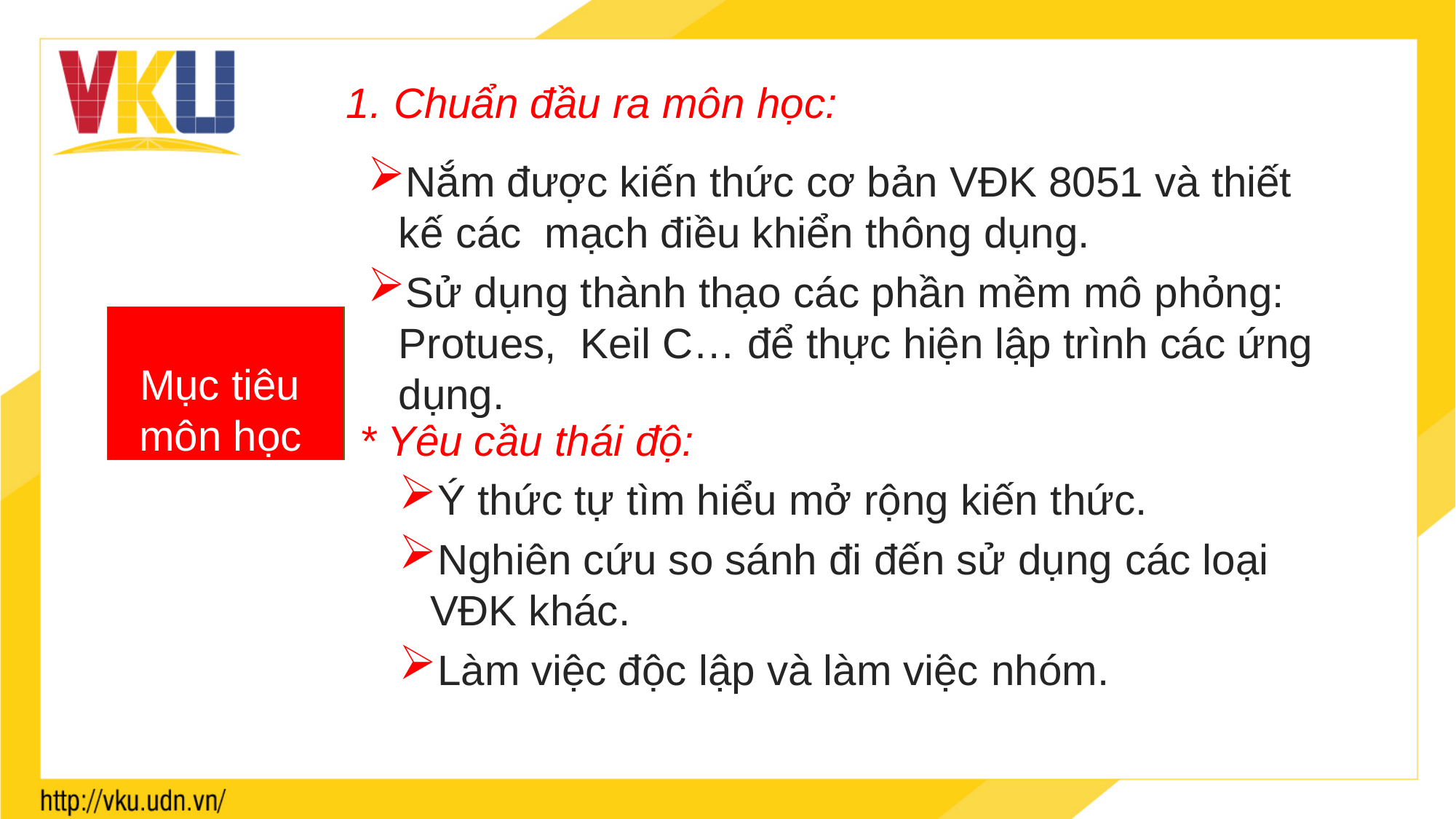

1. Chuẩn đầu ra môn học:
Nắm được kiến thức cơ bản VĐK 8051 và thiết kế các  mạch điều khiển thông dụng.
Sử dụng thành thạo các phần mềm mô phỏng: Protues,  Keil C… để thực hiện lập trình các ứng dụng.

Mục tiêu
môn học
* Yêu cầu thái độ:
Ý thức tự tìm hiểu mở rộng kiến thức.
Nghiên cứu so sánh đi đến sử dụng các loại VĐK khác.
Làm việc độc lập và làm việc nhóm.